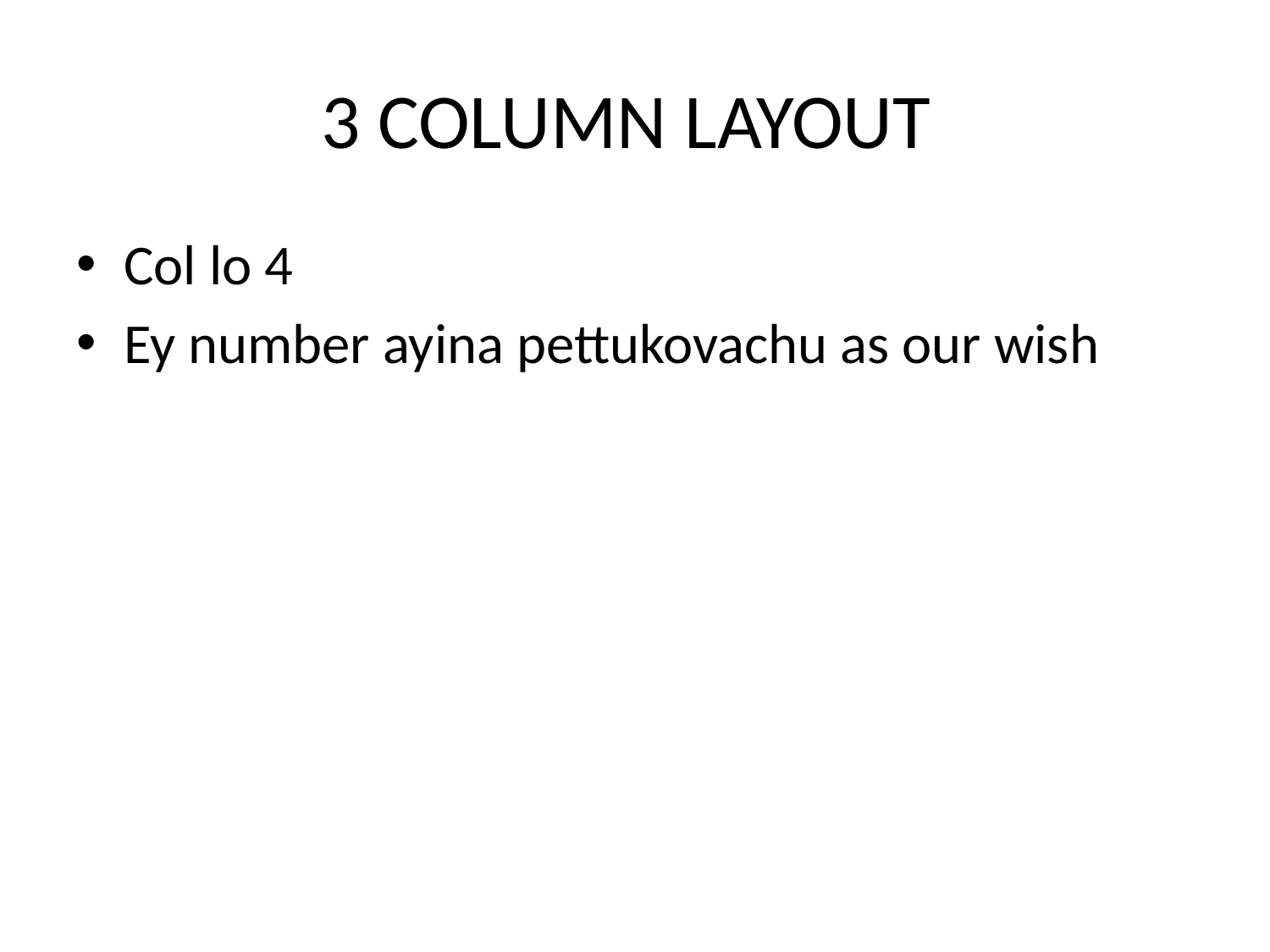

# 3 COLUMN LAYOUT
Col lo 4
Ey number ayina pettukovachu as our wish